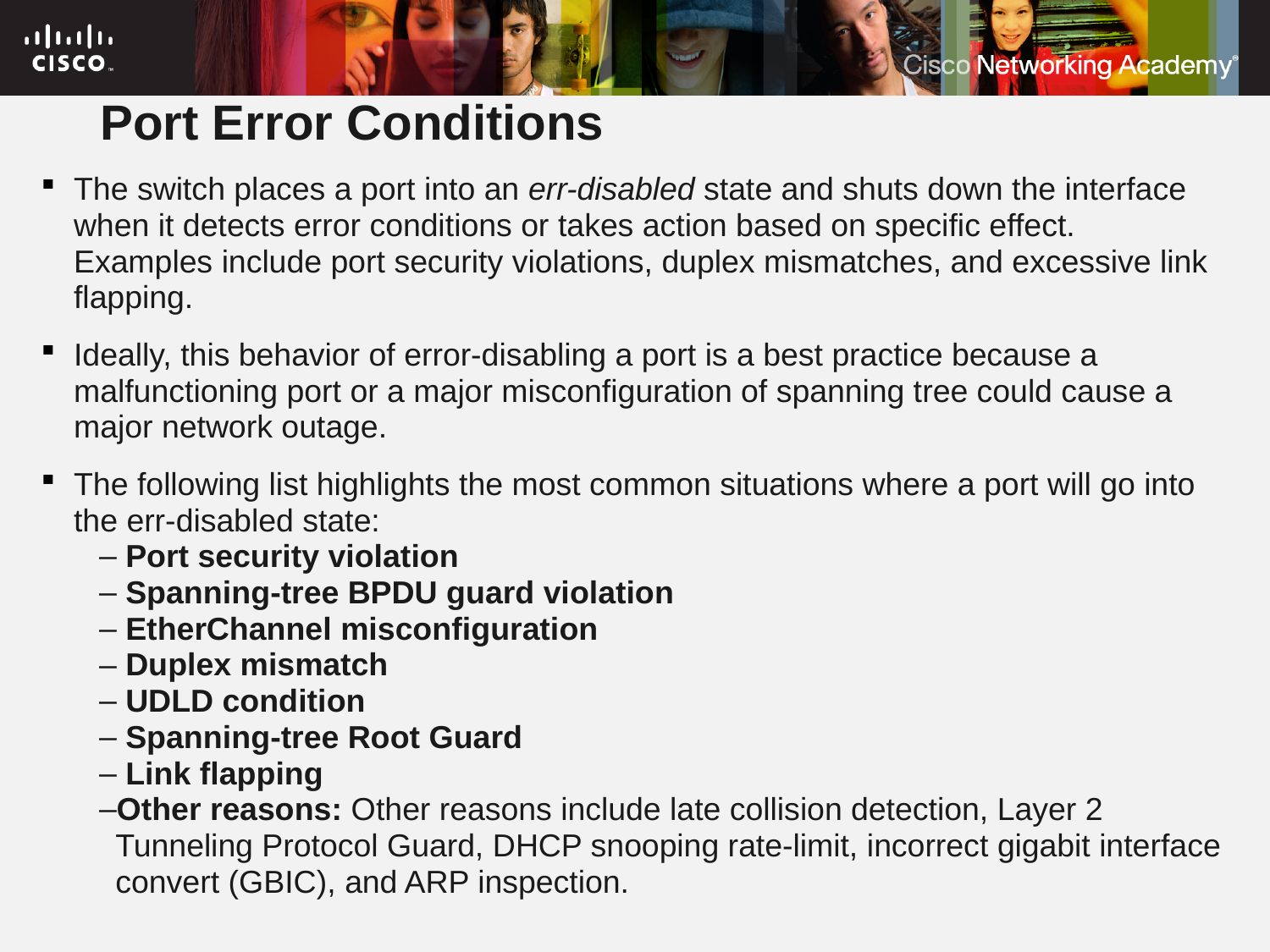

# Port Error Conditions
The switch places a port into an err-disabled state and shuts down the interface when it detects error conditions or takes action based on specific effect. Examples include port security violations, duplex mismatches, and excessive link flapping.
Ideally, this behavior of error-disabling a port is a best practice because a malfunctioning port or a major misconfiguration of spanning tree could cause a major network outage.
The following list highlights the most common situations where a port will go into the err-disabled state:
 Port security violation
 Spanning-tree BPDU guard violation
 EtherChannel misconfiguration
 Duplex mismatch
 UDLD condition
 Spanning-tree Root Guard
 Link flapping
Other reasons: Other reasons include late collision detection, Layer 2 Tunneling Protocol Guard, DHCP snooping rate-limit, incorrect gigabit interface convert (GBIC), and ARP inspection.